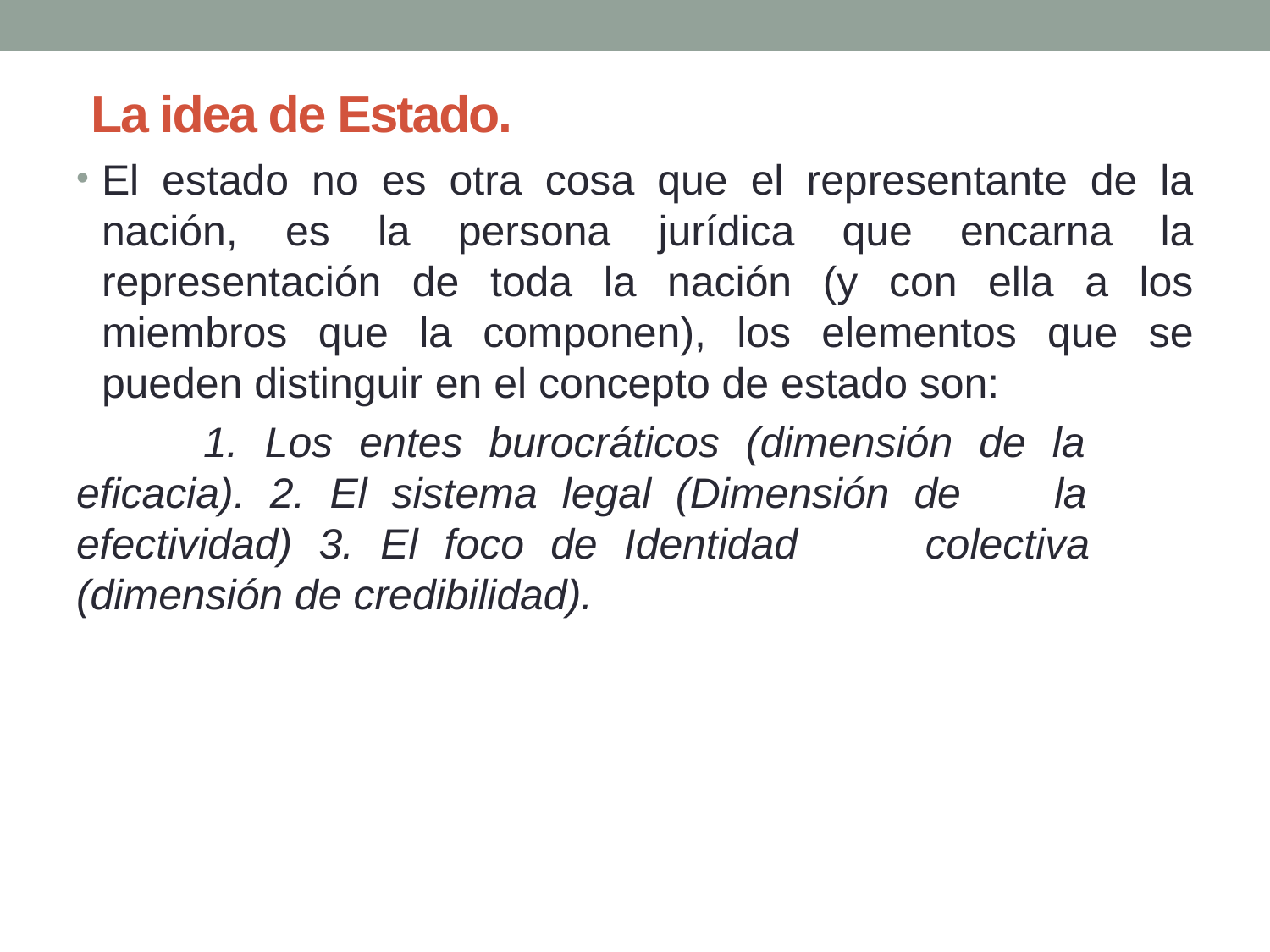

# La idea de Estado.
El estado no es otra cosa que el representante de la nación, es la persona jurídica que encarna la representación de toda la nación (y con ella a los miembros que la componen), los elementos que se pueden distinguir en el concepto de estado son:
	1. Los entes burocráticos (dimensión de la 	eficacia). 2. El sistema legal (Dimensión de 	la 	efectividad) 3. El foco de Identidad 	colectiva 	(dimensión de credibilidad).